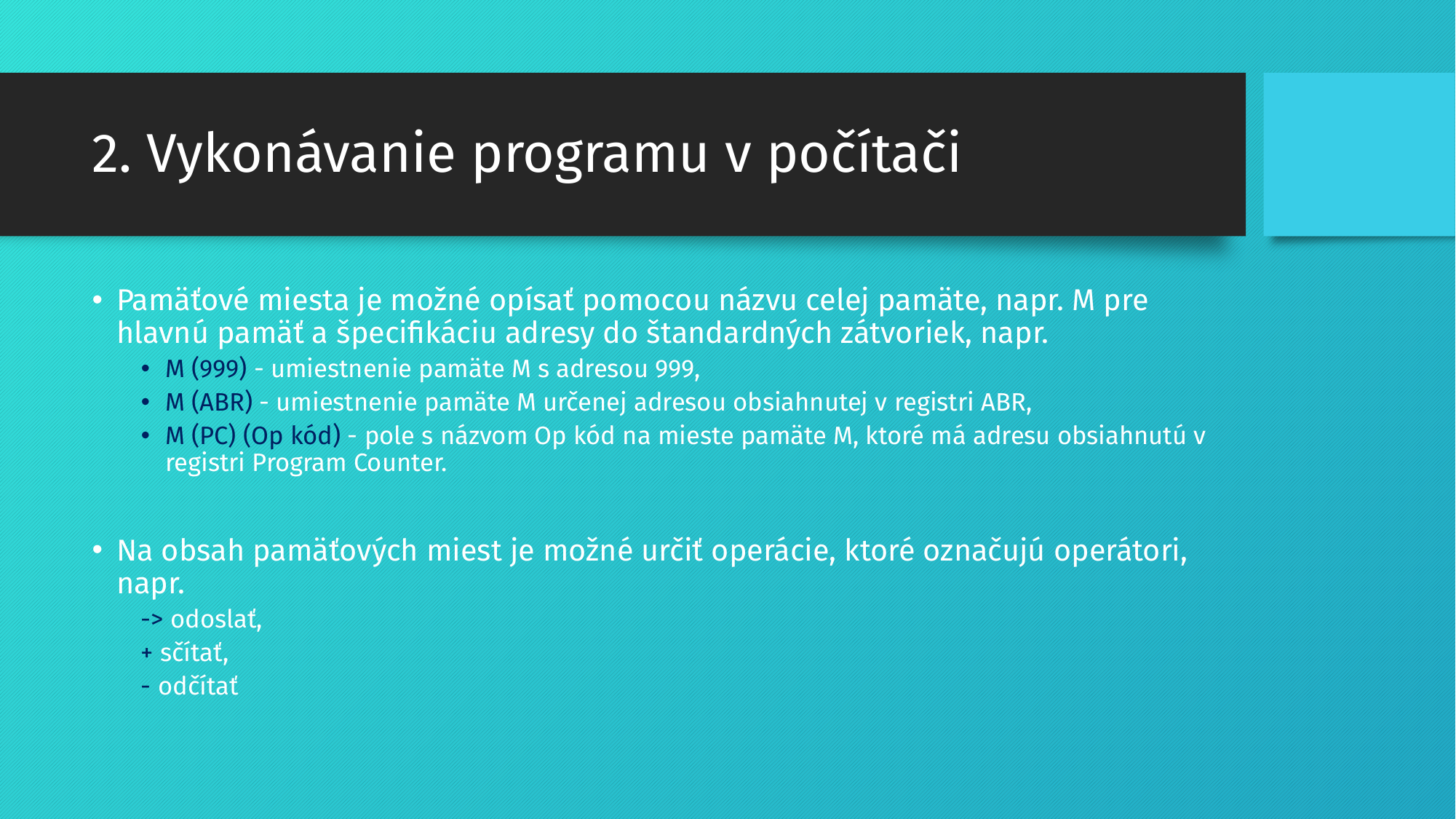

# 2. Vykonávanie programu v počítači
Pamäťové miesta je možné opísať pomocou názvu celej pamäte, napr. M pre hlavnú pamäť a špecifikáciu adresy do štandardných zátvoriek, napr.
M (999) - umiestnenie pamäte M s adresou 999,
M (ABR) - umiestnenie pamäte M určenej adresou obsiahnutej v registri ABR,
M (PC) (Op kód) - pole s názvom Op kód na mieste pamäte M, ktoré má adresu obsiahnutú v registri Program Counter.

Na obsah pamäťových miest je možné určiť operácie, ktoré označujú operátori, napr.
-> odoslať,
+ sčítať,
- odčítať